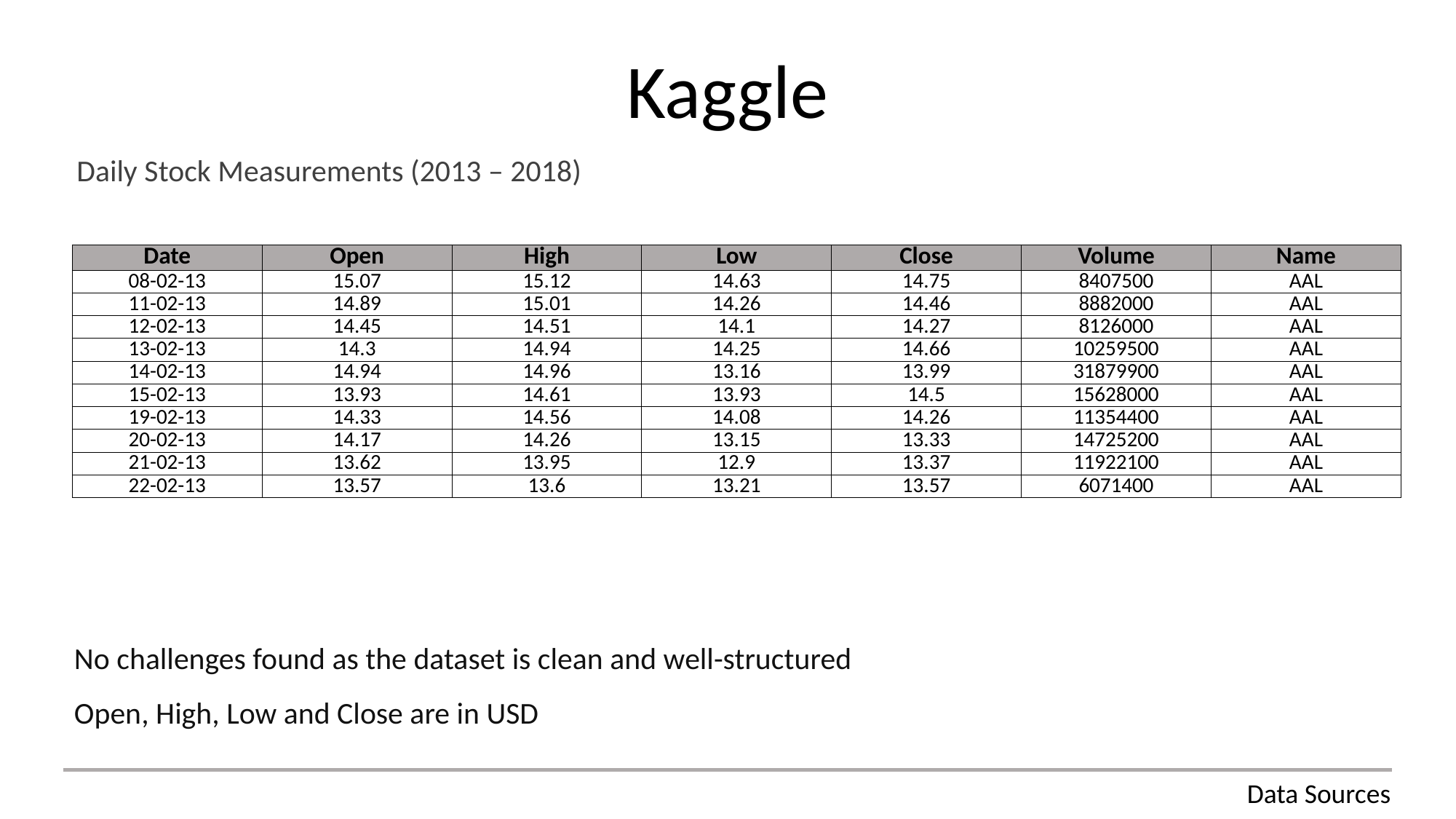

Kaggle
Daily Stock Measurements (2013 – 2018)
| Date | Open | High | Low | Close | Volume | Name |
| --- | --- | --- | --- | --- | --- | --- |
| 08-02-13 | 15.07 | 15.12 | 14.63 | 14.75 | 8407500 | AAL |
| 11-02-13 | 14.89 | 15.01 | 14.26 | 14.46 | 8882000 | AAL |
| 12-02-13 | 14.45 | 14.51 | 14.1 | 14.27 | 8126000 | AAL |
| 13-02-13 | 14.3 | 14.94 | 14.25 | 14.66 | 10259500 | AAL |
| 14-02-13 | 14.94 | 14.96 | 13.16 | 13.99 | 31879900 | AAL |
| 15-02-13 | 13.93 | 14.61 | 13.93 | 14.5 | 15628000 | AAL |
| 19-02-13 | 14.33 | 14.56 | 14.08 | 14.26 | 11354400 | AAL |
| 20-02-13 | 14.17 | 14.26 | 13.15 | 13.33 | 14725200 | AAL |
| 21-02-13 | 13.62 | 13.95 | 12.9 | 13.37 | 11922100 | AAL |
| 22-02-13 | 13.57 | 13.6 | 13.21 | 13.57 | 6071400 | AAL |
No challenges found as the dataset is clean and well-structured
Open, High, Low and Close are in USD
Data Sources